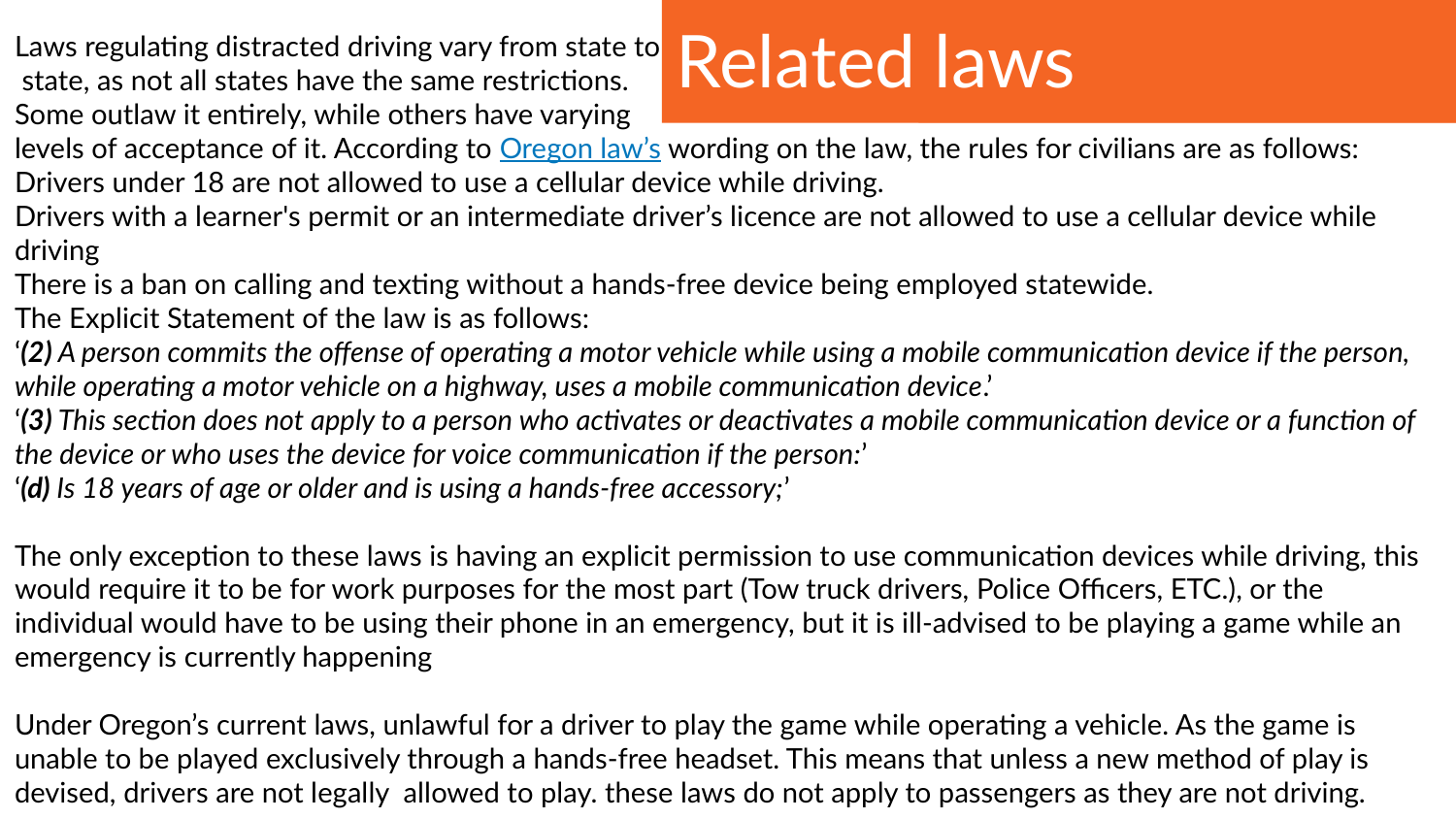

# Related laws
Laws regulating distracted driving vary from state to
 state, as not all states have the same restrictions.
Some outlaw it entirely, while others have varying
levels of acceptance of it. According to Oregon law’s wording on the law, the rules for civilians are as follows:
Drivers under 18 are not allowed to use a cellular device while driving.
Drivers with a learner's permit or an intermediate driver’s licence are not allowed to use a cellular device while driving
There is a ban on calling and texting without a hands-free device being employed statewide.
The Explicit Statement of the law is as follows:
‘(2) A person commits the offense of operating a motor vehicle while using a mobile communication device if the person, while operating a motor vehicle on a highway, uses a mobile communication device.’
‘(3) This section does not apply to a person who activates or deactivates a mobile communication device or a function of the device or who uses the device for voice communication if the person:’
‘(d) Is 18 years of age or older and is using a hands-free accessory;’

The only exception to these laws is having an explicit permission to use communication devices while driving, this would require it to be for work purposes for the most part (Tow truck drivers, Police Officers, ETC.), or the individual would have to be using their phone in an emergency, but it is ill-advised to be playing a game while an emergency is currently happening

Under Oregon’s current laws, unlawful for a driver to play the game while operating a vehicle. As the game is unable to be played exclusively through a hands-free headset. This means that unless a new method of play is devised, drivers are not legally  allowed to play. these laws do not apply to passengers as they are not driving.